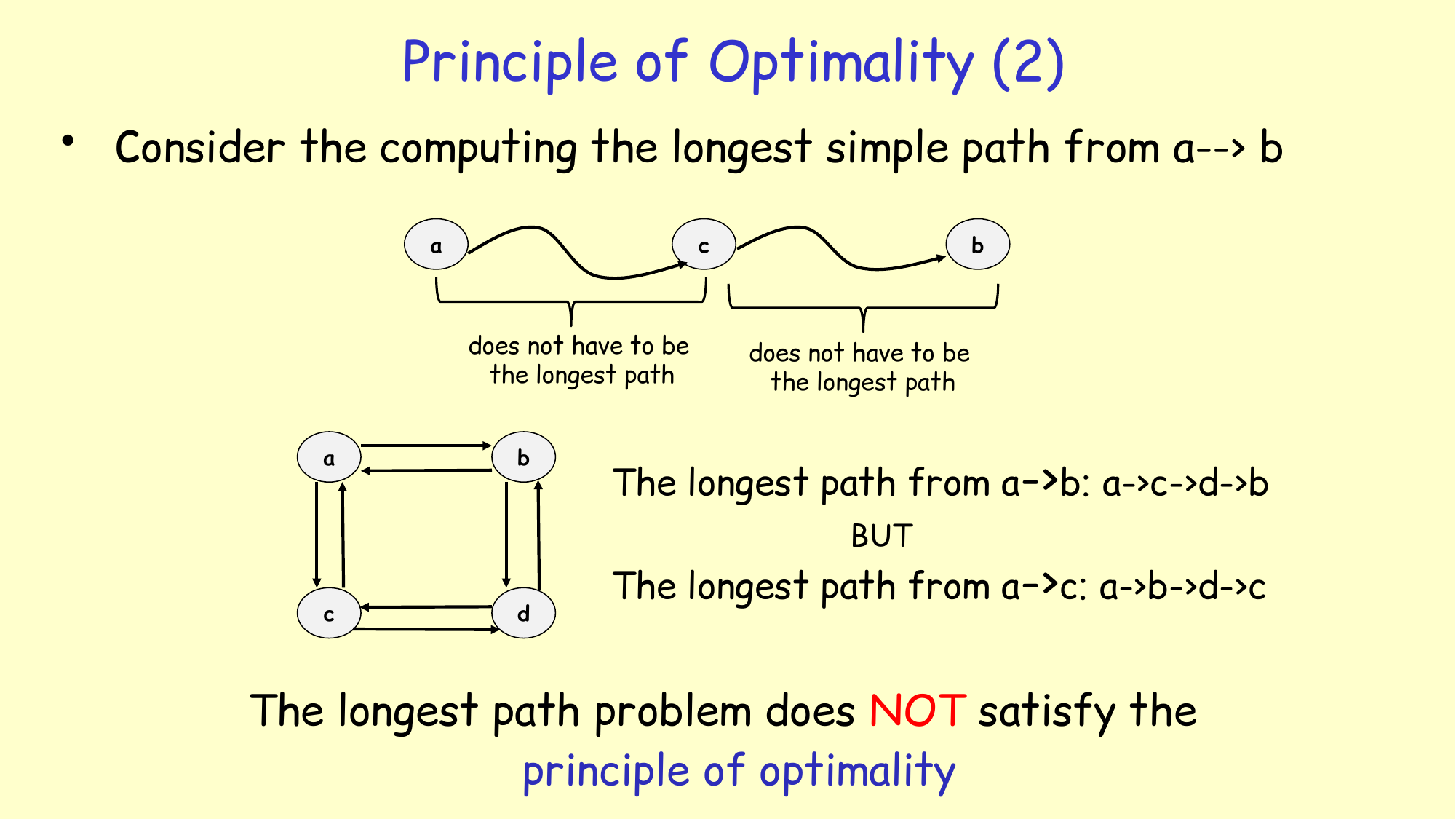

# Principle of Optimality (2)
Consider the computing the longest simple path from a--> b

a
c
b

does not have to be
the longest path
does not have to be
the longest path
a
b
The longest path from a->b: a->c->d->b
BUT
The longest path from a->c: a->b->d->c
c
d
The longest path problem does NOT satisfy the
principle of optimality